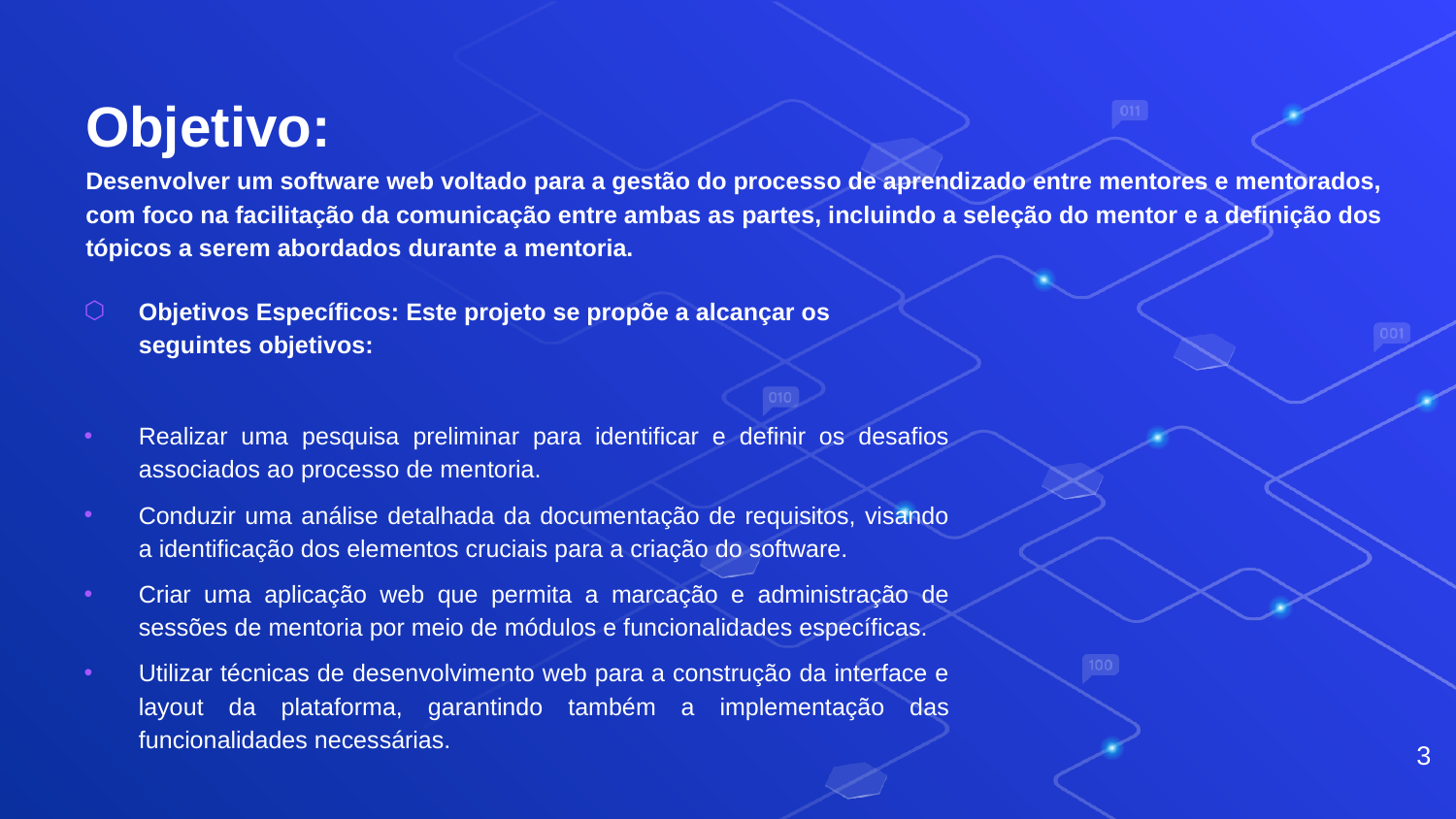

Objetivo:
Desenvolver um software web voltado para a gestão do processo de aprendizado entre mentores e mentorados, com foco na facilitação da comunicação entre ambas as partes, incluindo a seleção do mentor e a definição dos tópicos a serem abordados durante a mentoria.
Objetivos Específicos: Este projeto se propõe a alcançar os seguintes objetivos:

Realizar uma pesquisa preliminar para identificar e definir os desafios associados ao processo de mentoria.
Conduzir uma análise detalhada da documentação de requisitos, visando a identificação dos elementos cruciais para a criação do software.
Criar uma aplicação web que permita a marcação e administração de sessões de mentoria por meio de módulos e funcionalidades específicas.
Utilizar técnicas de desenvolvimento web para a construção da interface e layout da plataforma, garantindo também a implementação das funcionalidades necessárias.
3